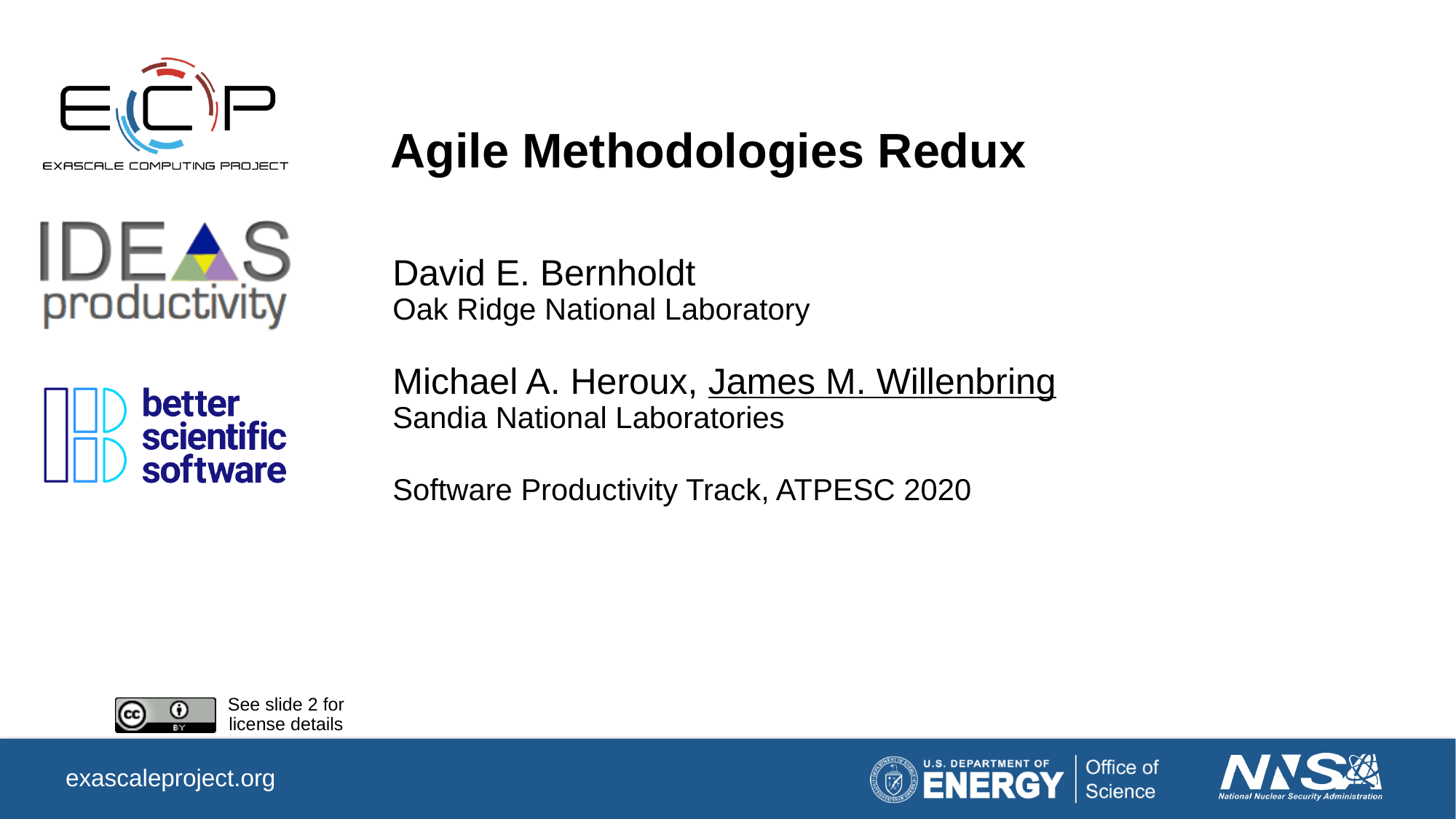

# Agile Methodologies Redux
David E. Bernholdt
Oak Ridge National Laboratory
Michael A. Heroux, James M. Willenbring
Sandia National Laboratories
Software Productivity Track, ATPESC 2020